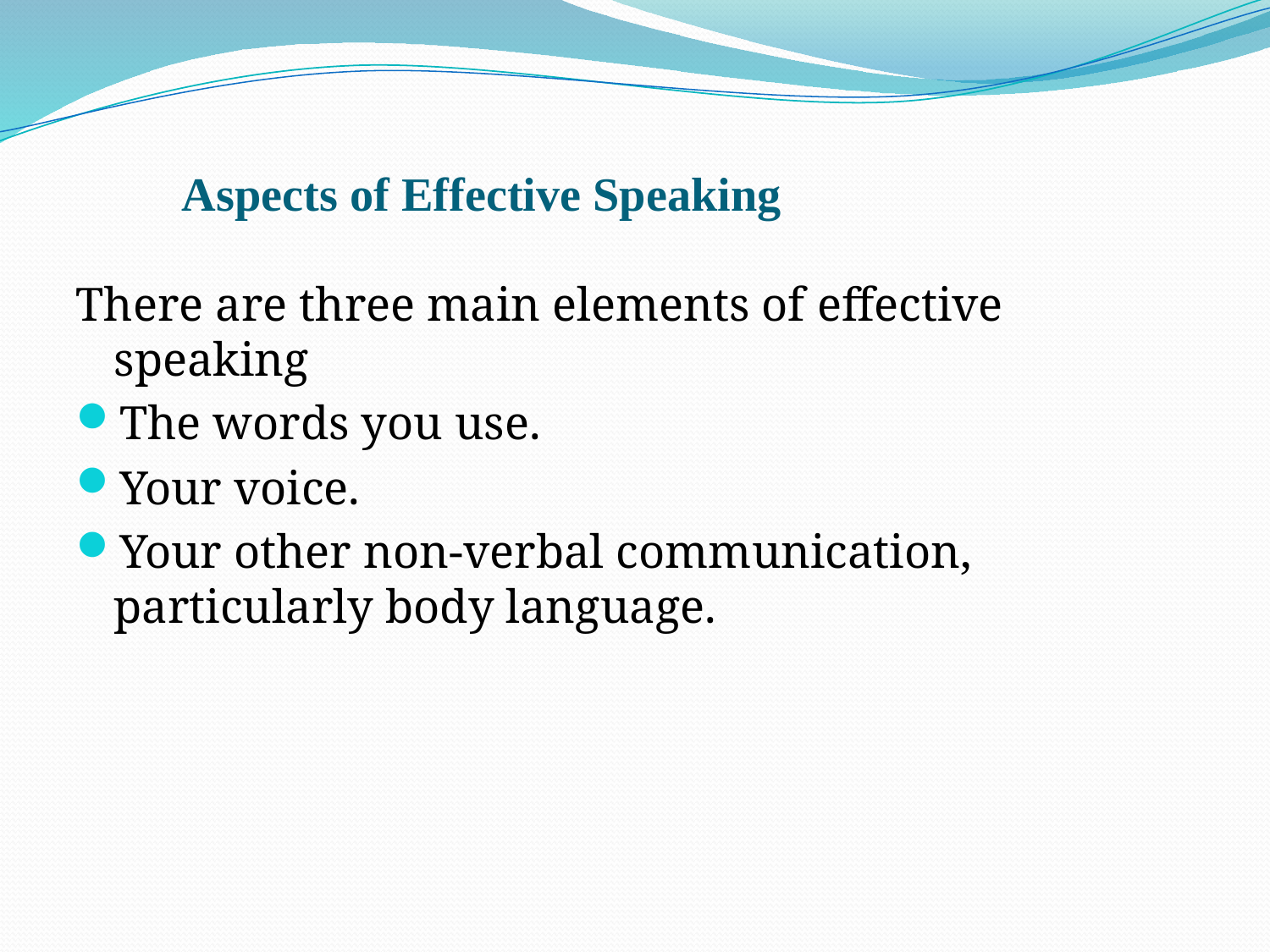

#
Aspects of Effective Speaking
There are three main elements of effective speaking
The words you use.
Your voice.
Your other non-verbal communication, particularly body language.